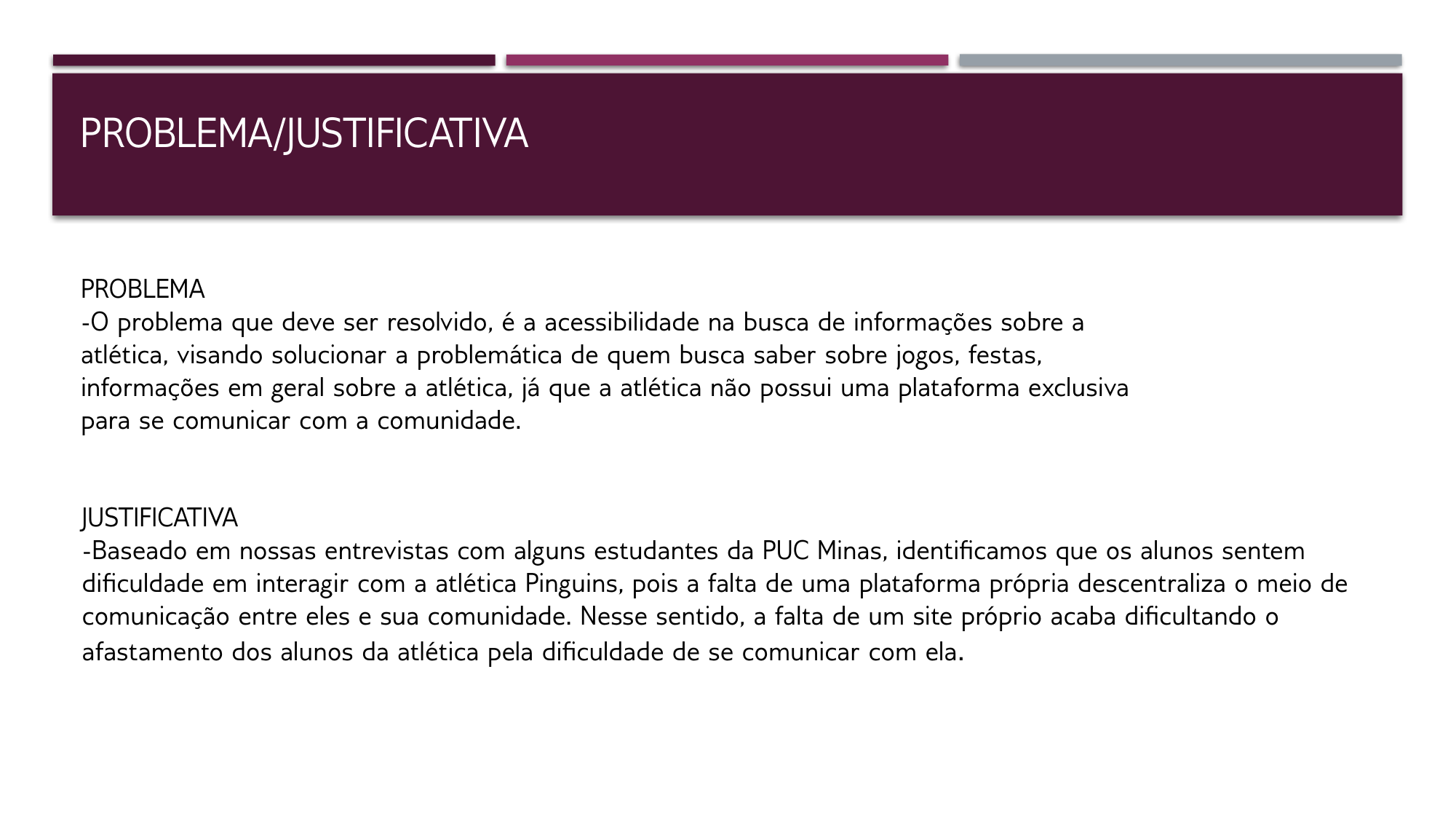

# problema/justificativa
PROBLEMA
-O problema que deve ser resolvido, é a acessibilidade na busca de informações sobre a atlética, visando solucionar a problemática de quem busca saber sobre jogos, festas, informações em geral sobre a atlética, já que a atlética não possui uma plataforma exclusiva para se comunicar com a comunidade.
JUSTIFICATIVA
-Baseado em nossas entrevistas com alguns estudantes da PUC Minas, identificamos que os alunos sentem dificuldade em interagir com a atlética Pinguins, pois a falta de uma plataforma própria descentraliza o meio de comunicação entre eles e sua comunidade. Nesse sentido, a falta de um site próprio acaba dificultando o afastamento dos alunos da atlética pela dificuldade de se comunicar com ela.